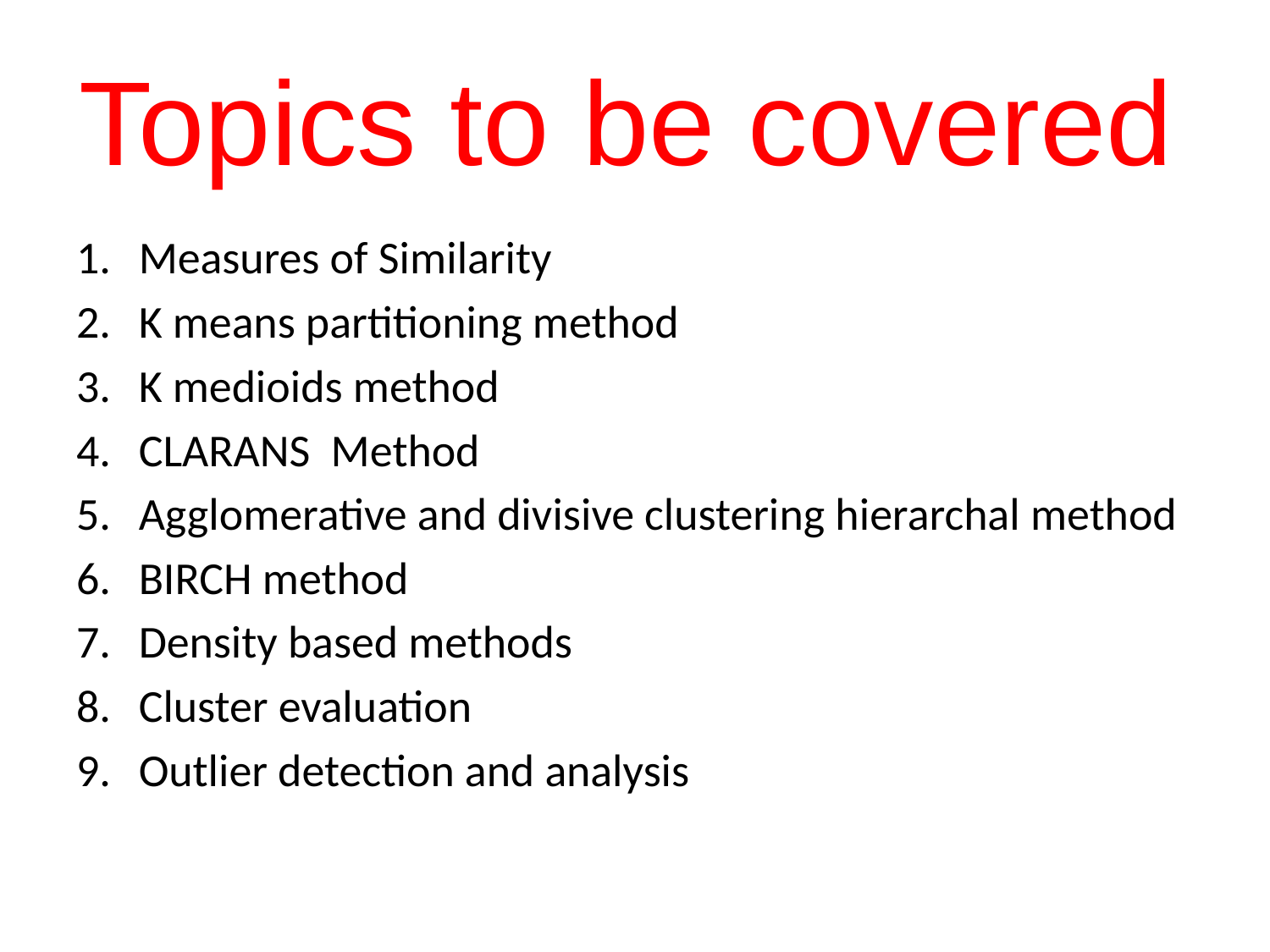

# Topics to be covered
Measures of Similarity
K means partitioning method
K medioids method
CLARANS  Method
Agglomerative and divisive clustering hierarchal method
BIRCH method
Density based methods
Cluster evaluation
Outlier detection and analysis